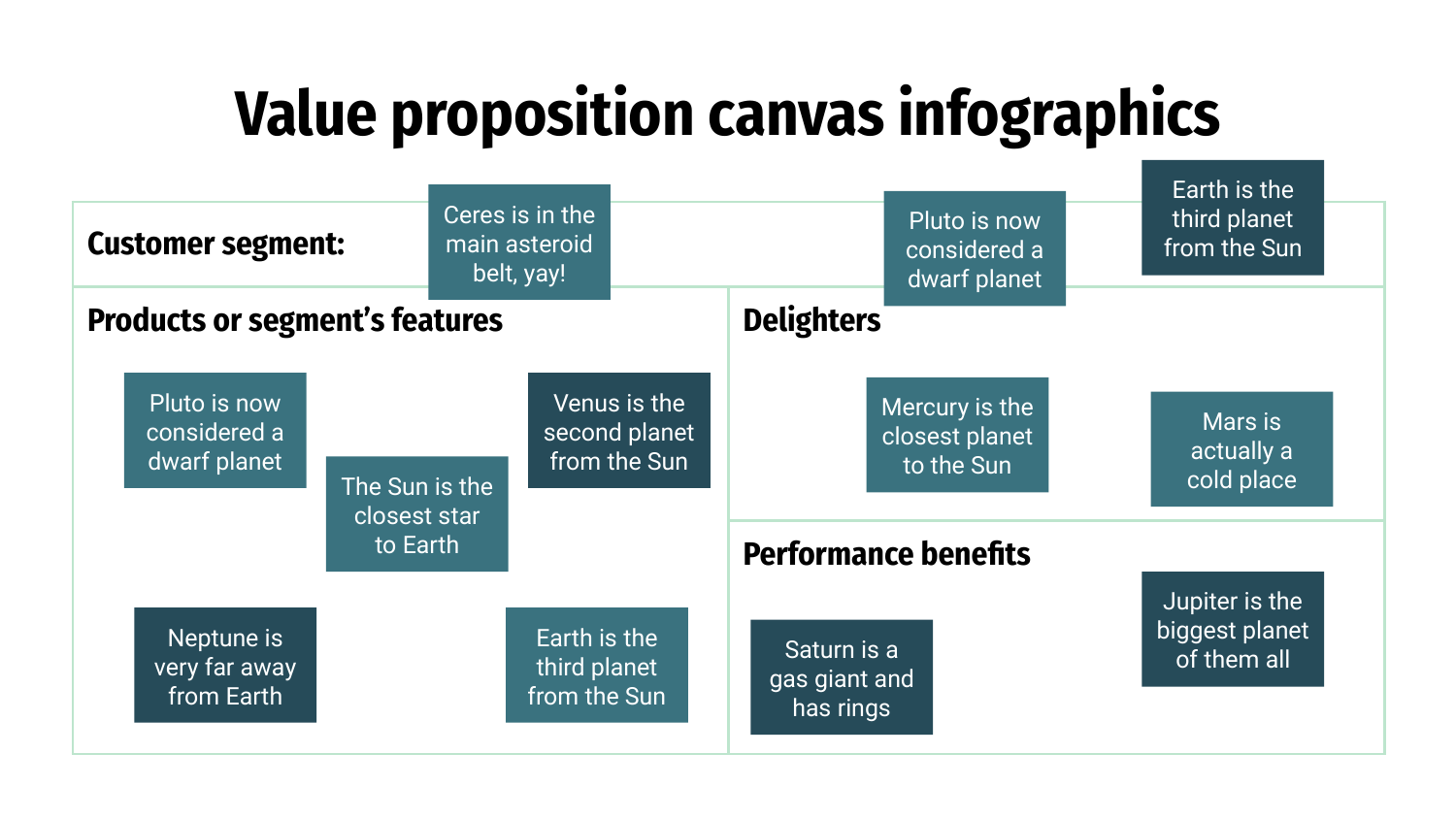

# Value proposition canvas infographics
Earth is the third planet from the Sun
Ceres is in the main asteroid belt, yay!
Pluto is now considered a dwarf planet
| Customer segment: |  |
| --- | --- |
| Products or segment’s features | Delighters |
|  | Performance benefits |
Venus is the second planet from the Sun
Pluto is now considered a dwarf planet
Mercury is the closest planet to the Sun
Mars is actually a cold place
The Sun is the closest star to Earth
Jupiter is the biggest planet of them all
Neptune is very far away from Earth
Earth is the third planet from the Sun
Saturn is a gas giant and has rings